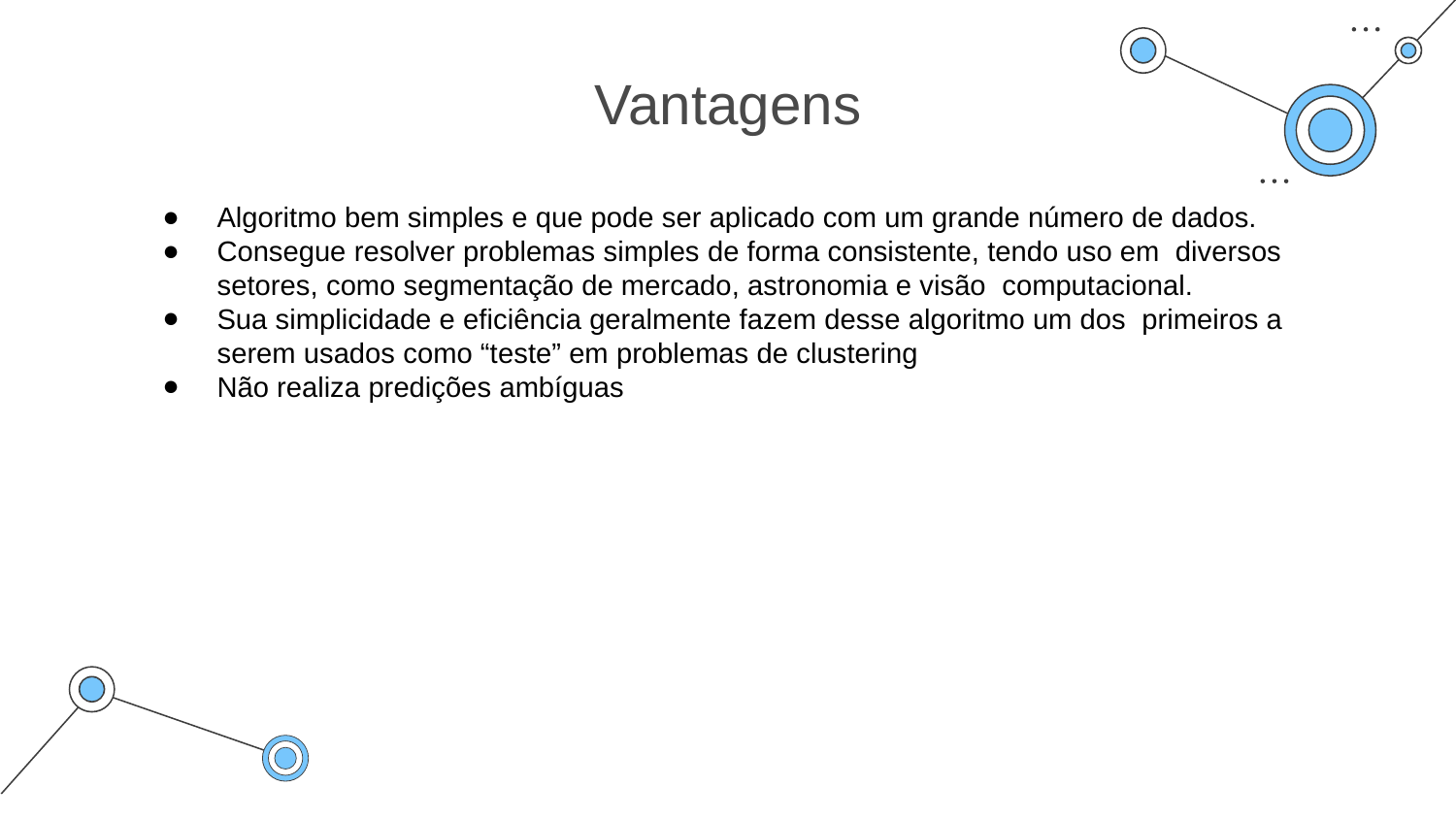

# Vantagens
Algoritmo bem simples e que pode ser aplicado com um grande número de dados.
Consegue resolver problemas simples de forma consistente, tendo uso em  diversos setores, como segmentação de mercado, astronomia e visão  computacional.
Sua simplicidade e eficiência geralmente fazem desse algoritmo um dos  primeiros a serem usados como “teste” em problemas de clustering
Não realiza predições ambíguas